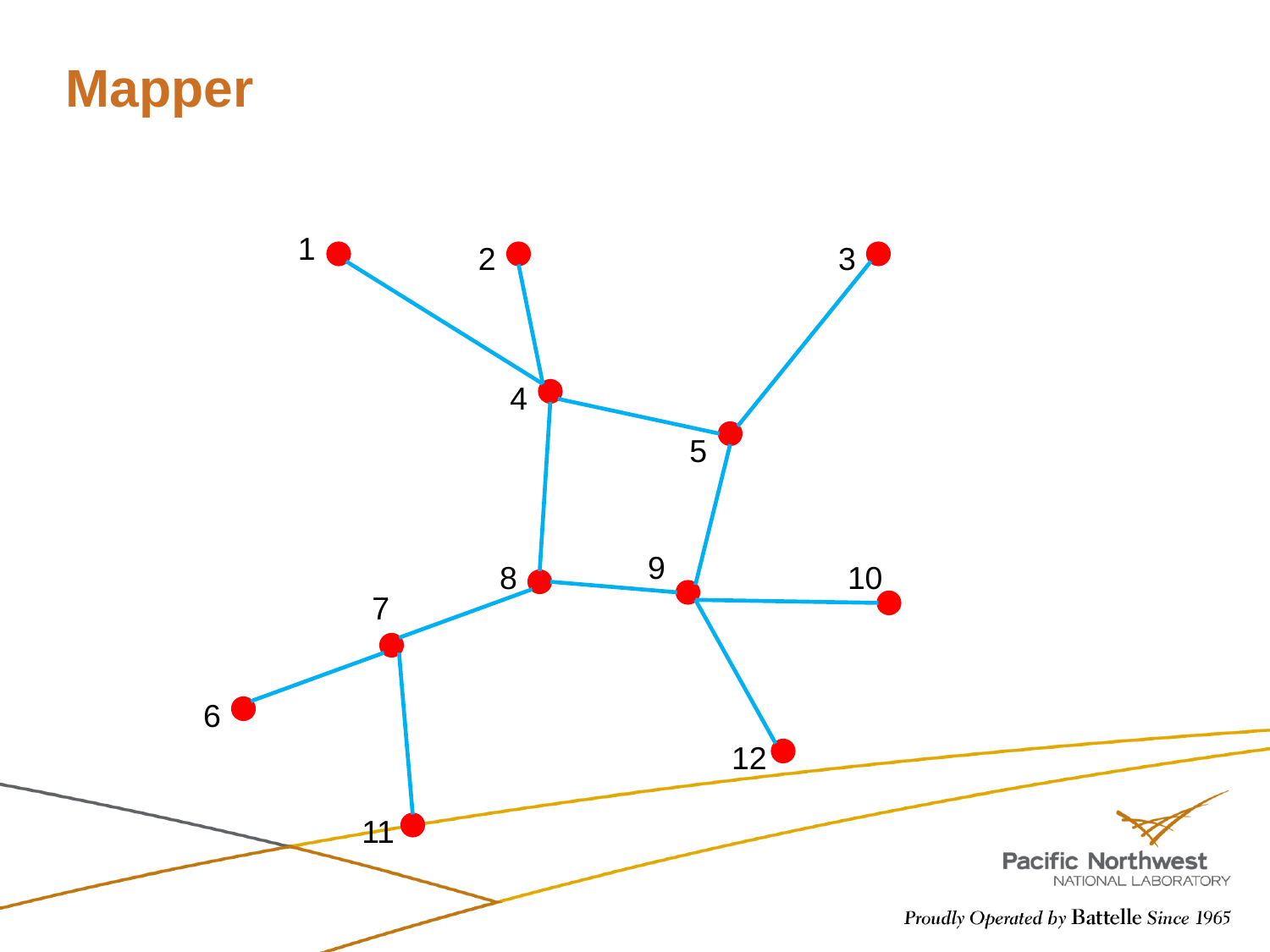

# Mapper
1
2
3

4

5
9
8
10

7

6

12

11